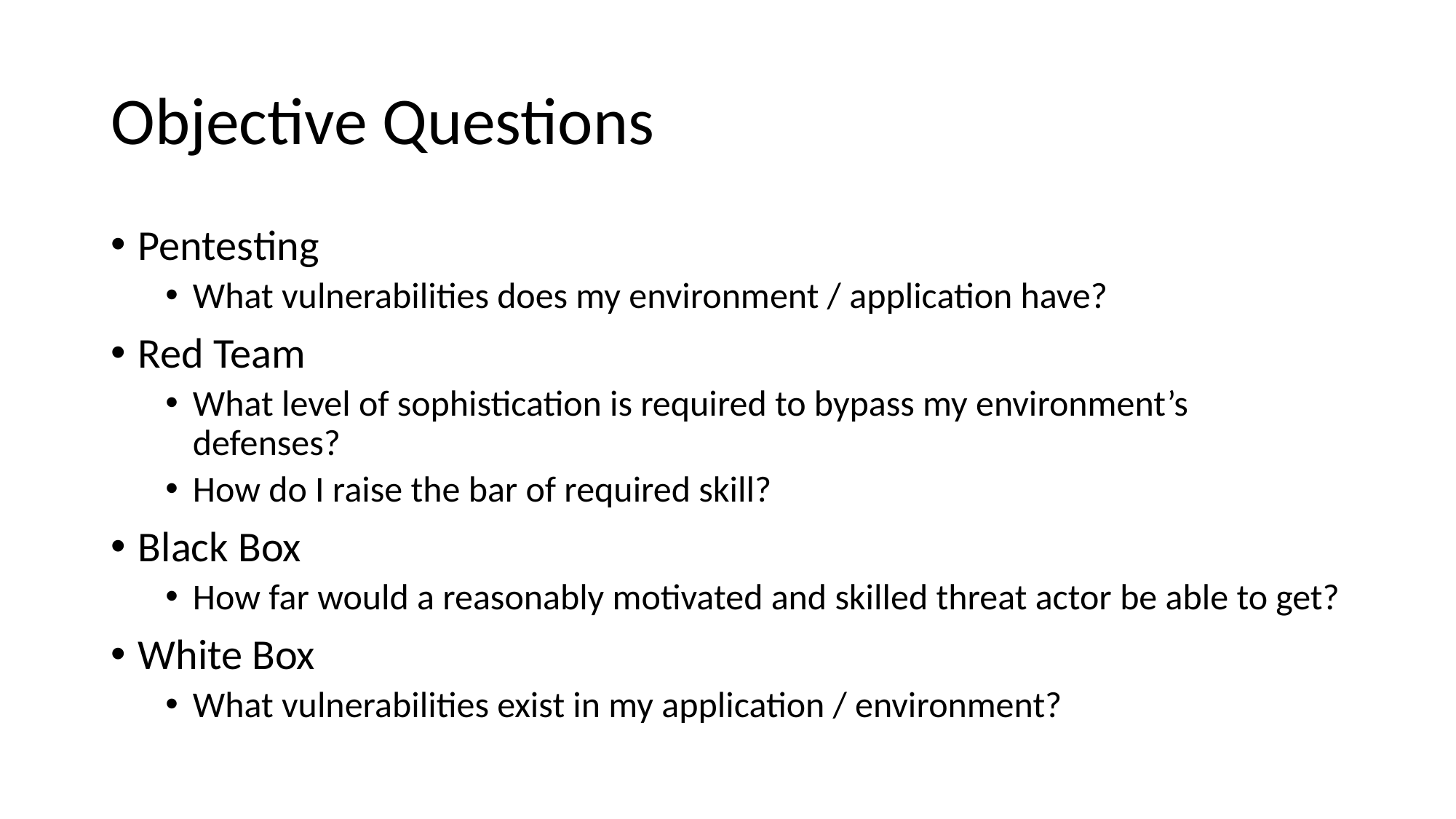

# Objective Questions
Pentesting
What vulnerabilities does my environment / application have?
Red Team
What level of sophistication is required to bypass my environment’s defenses?
How do I raise the bar of required skill?
Black Box
How far would a reasonably motivated and skilled threat actor be able to get?
White Box
What vulnerabilities exist in my application / environment?